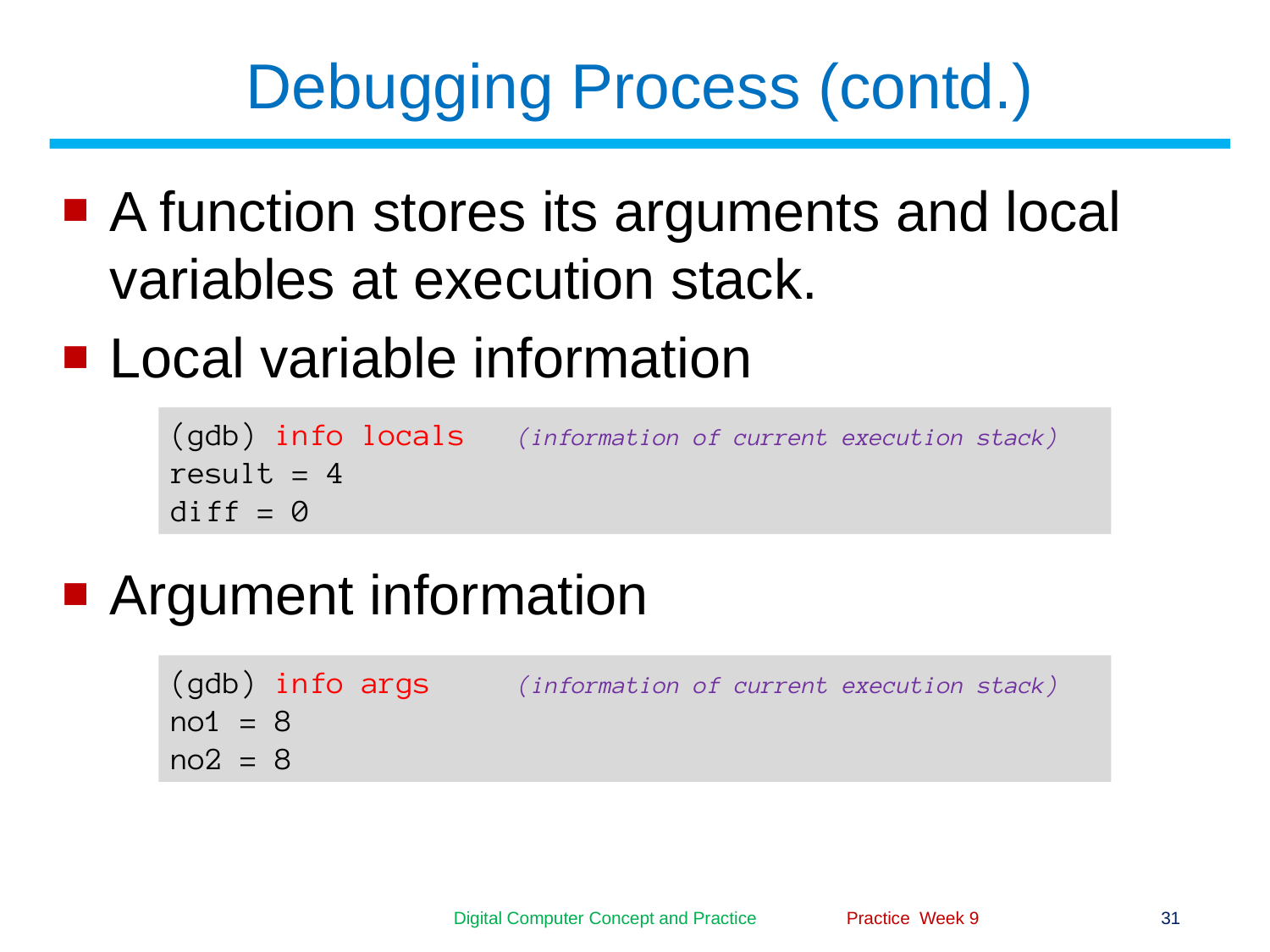

# Debugging Process (contd.)
A function stores its arguments and local variables at execution stack.
Local variable information

Argument information
(gdb) info locals   (information of current execution stack)
result = 4
diff = 0
(gdb) info args     (information of current execution stack)
no1 = 8
no2 = 8